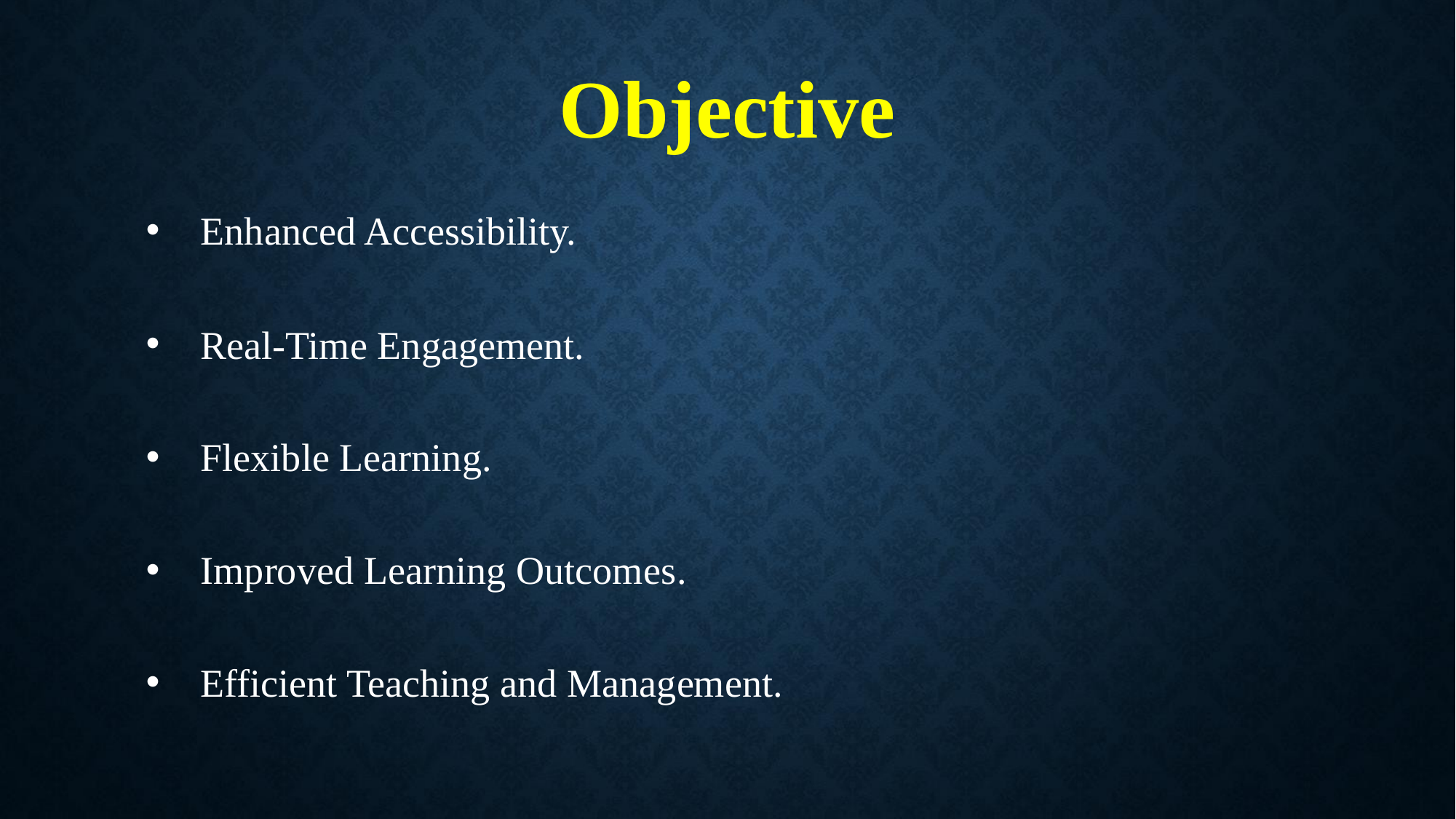

# Objective
Enhanced Accessibility.

Real-Time Engagement.

Flexible Learning.

Improved Learning Outcomes.

Efficient Teaching and Management.